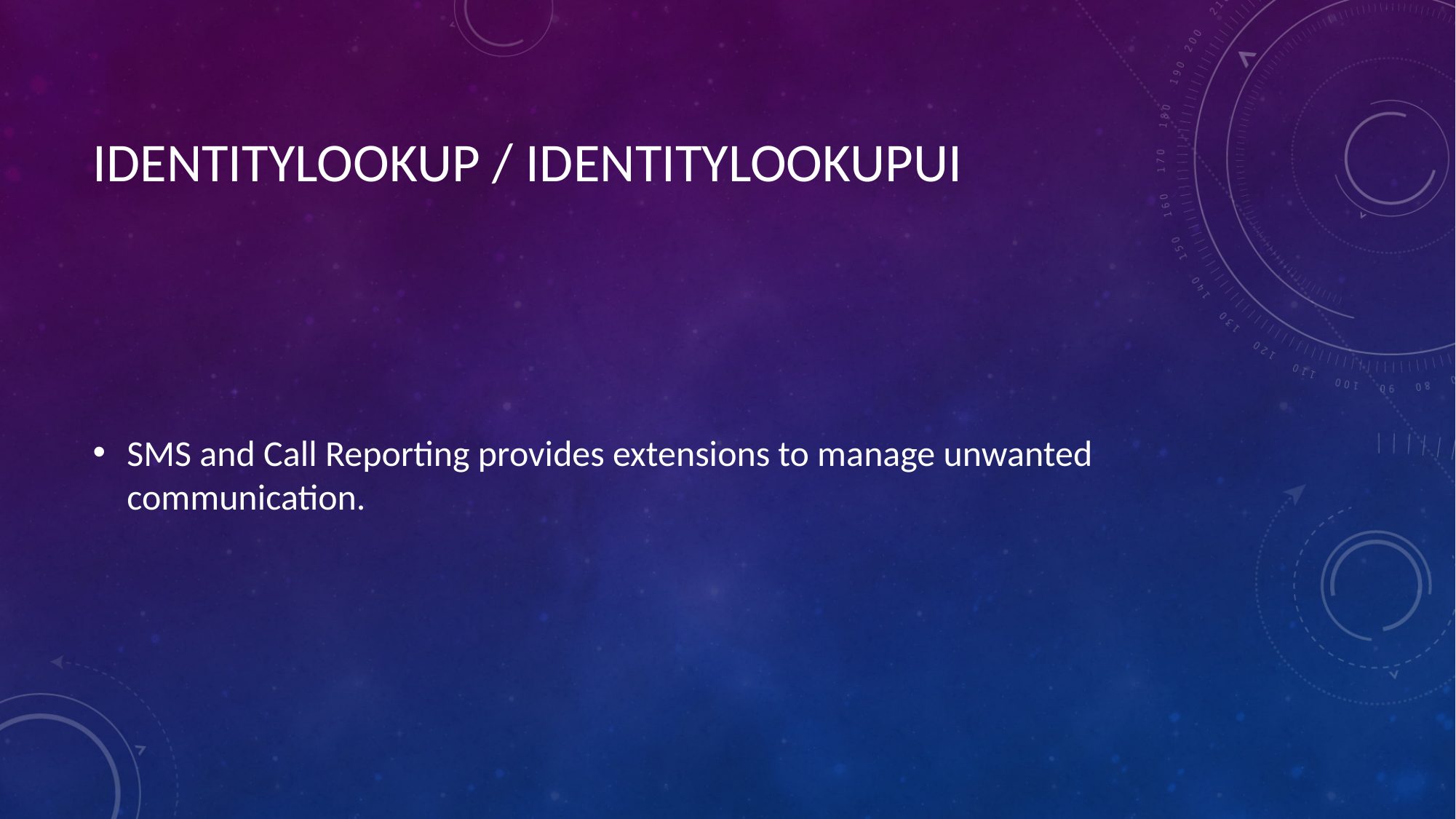

# IdentityLookup / IdentityLookupUI
SMS and Call Reporting provides extensions to manage unwanted communication.